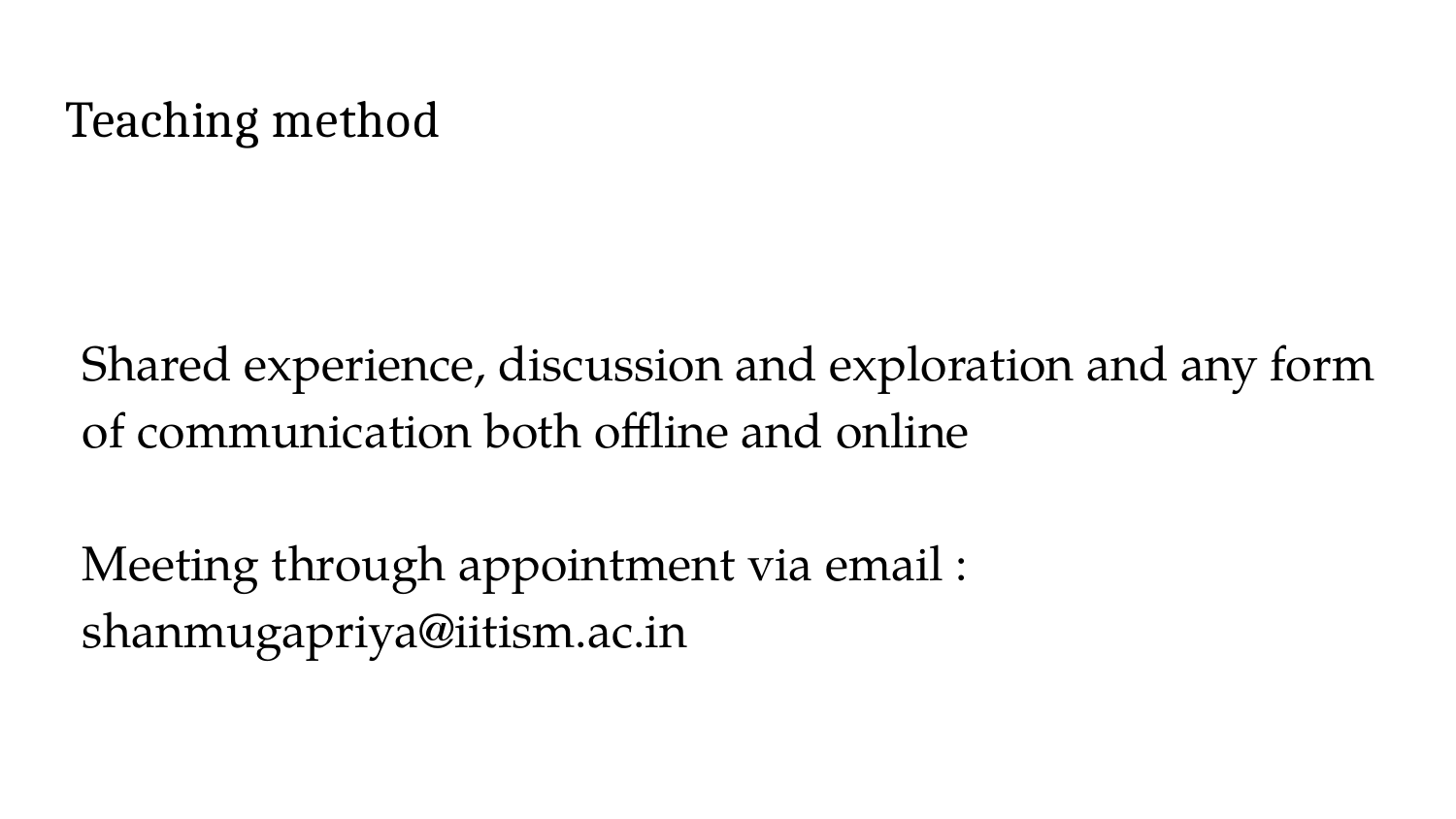

# Teaching method

Shared experience, discussion and exploration and any form of communication both offline and online

Meeting through appointment via email : shanmugapriya@iitism.ac.in